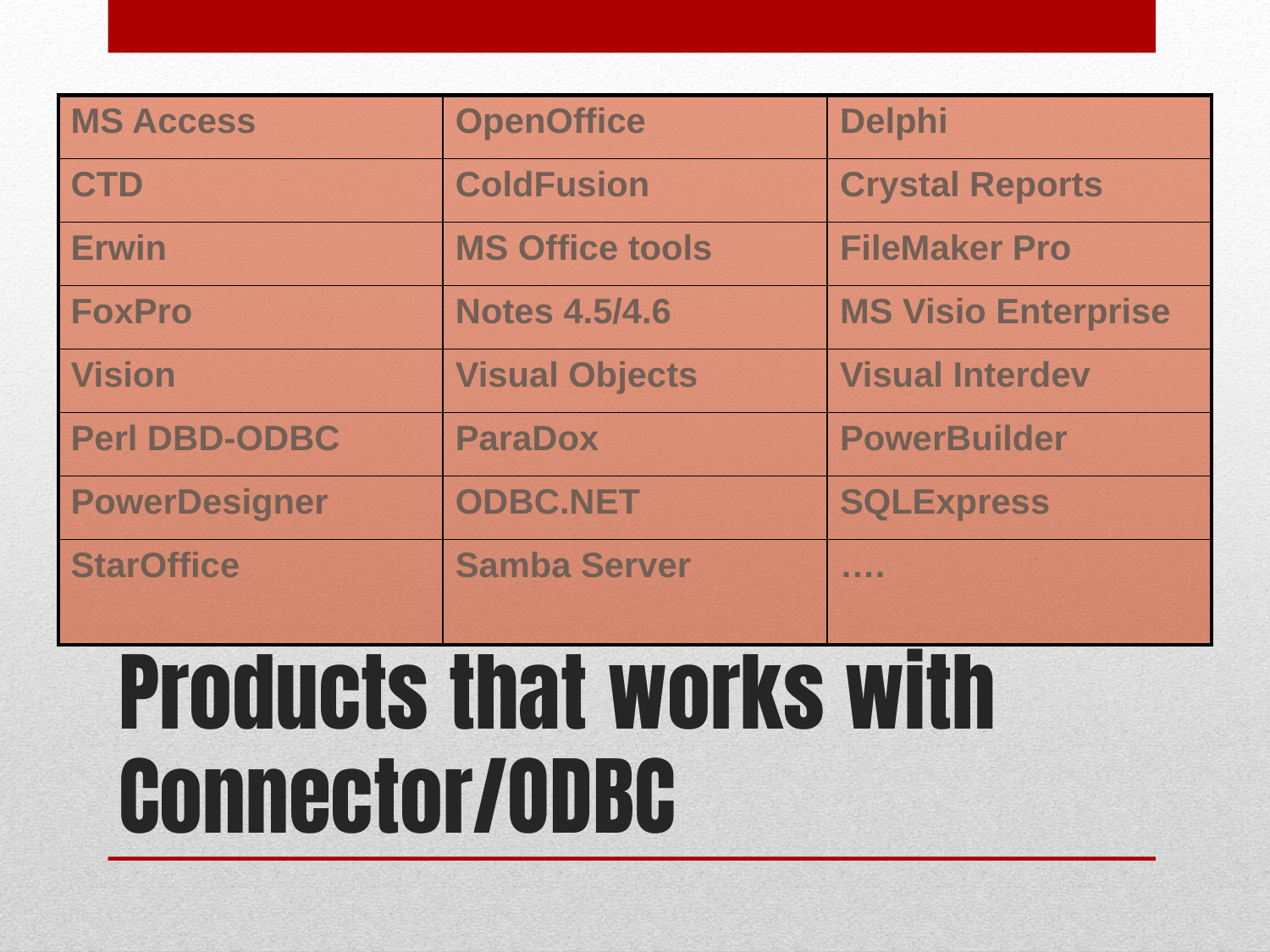

| MS Access | OpenOffice | Delphi |
| --- | --- | --- |
| CTD | ColdFusion | Crystal Reports |
| Erwin | MS Office tools | FileMaker Pro |
| FoxPro | Notes 4.5/4.6 | MS Visio Enterprise |
| Vision | Visual Objects | Visual Interdev |
| Perl DBD-ODBC | ParaDox | PowerBuilder |
| PowerDesigner | ODBC.NET | SQLExpress |
| StarOffice | Samba Server | …. |
# Products that works with Connector/ODBC